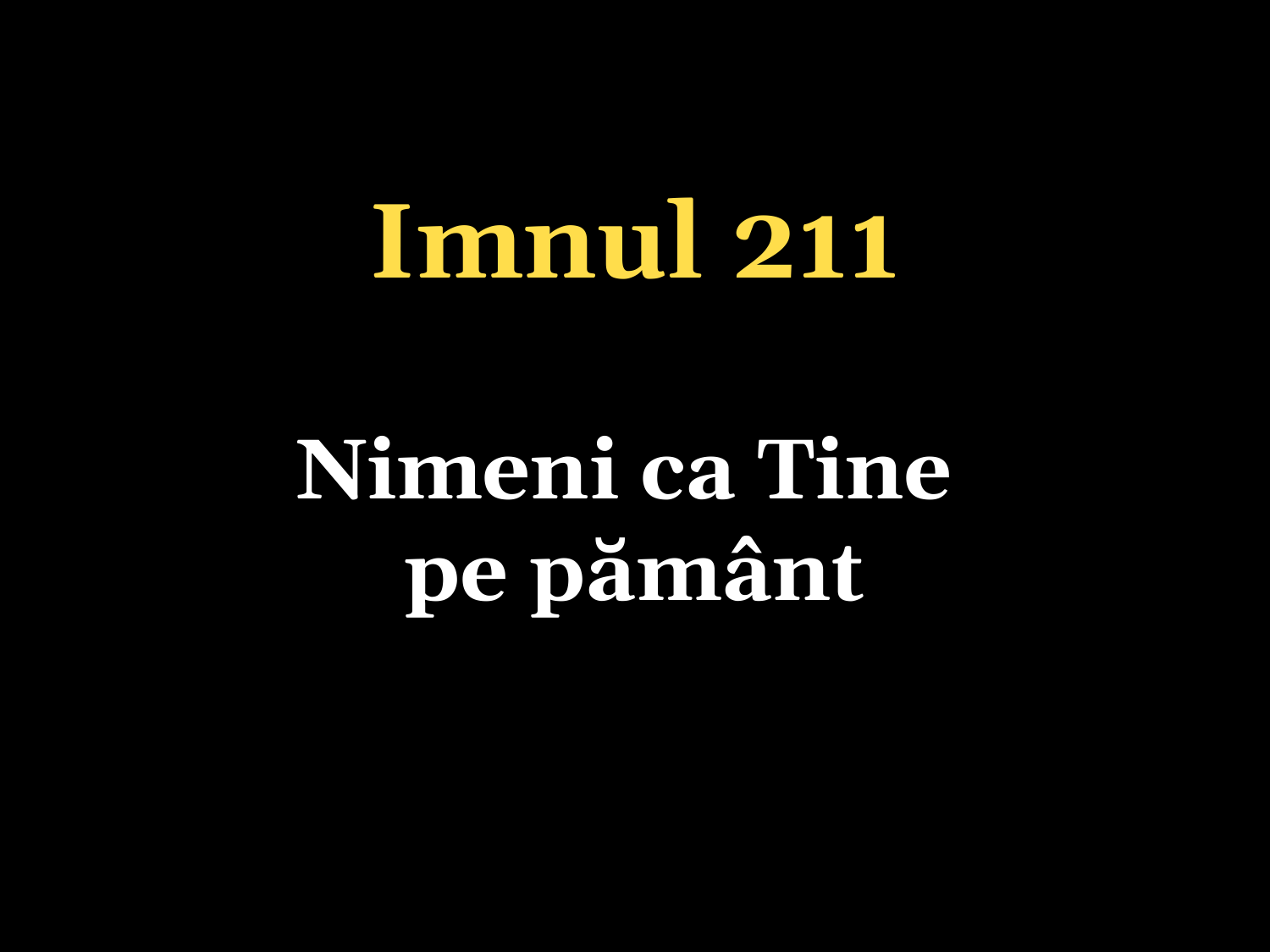

Imnul 211

Nimeni ca Tine
pe pământ
131/920